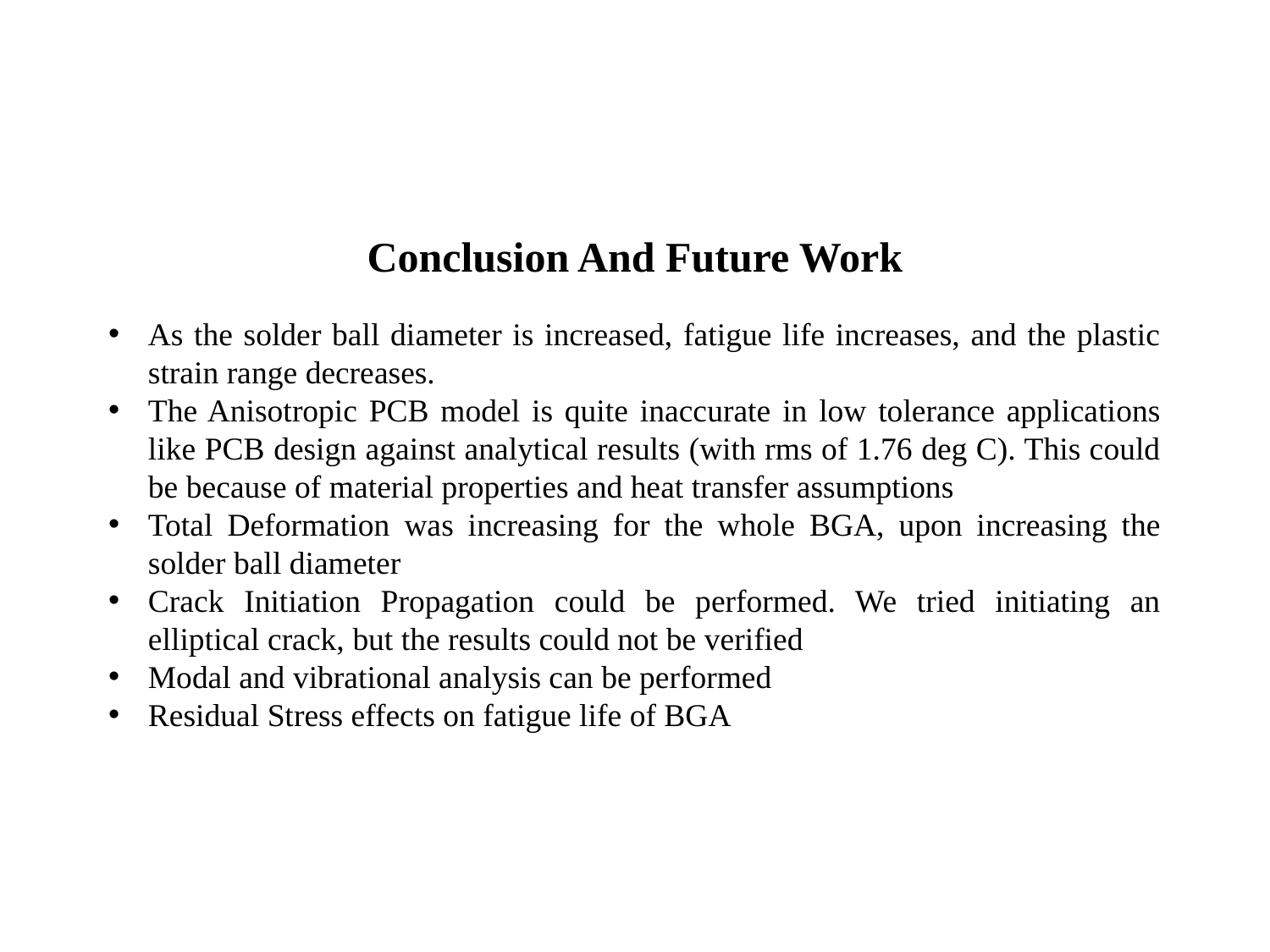

Conclusion And Future Work

As the solder ball diameter is increased, fatigue life increases, and the plastic strain range decreases.
The Anisotropic PCB model is quite inaccurate in low tolerance applications like PCB design against analytical results (with rms of 1.76 deg C). This could be because of material properties and heat transfer assumptions
Total Deformation was increasing for the whole BGA, upon increasing the solder ball diameter
Crack Initiation Propagation could be performed. We tried initiating an elliptical crack, but the results could not be verified
Modal and vibrational analysis can be performed
Residual Stress effects on fatigue life of BGA